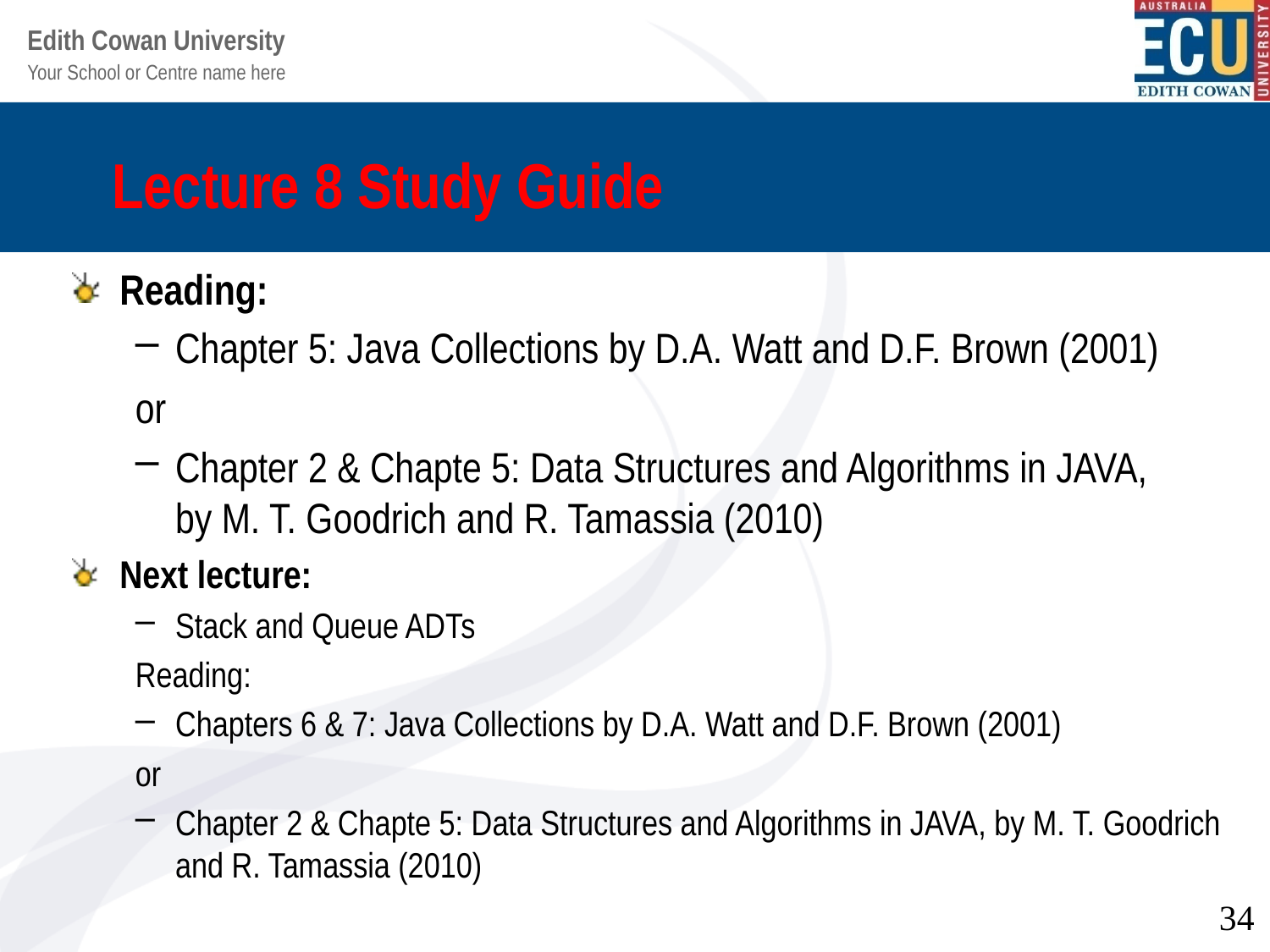

# Lecture 8 Study Guide
Reading:
Chapter 5: Java Collections by D.A. Watt and D.F. Brown (2001)
or
Chapter 2 & Chapte 5: Data Structures and Algorithms in JAVA,
by M. T. Goodrich and R. Tamassia (2010)
Next lecture:
Stack and Queue ADTs
Reading:
Chapters 6 & 7: Java Collections by D.A. Watt and D.F. Brown (2001)
or
Chapter 2 & Chapte 5: Data Structures and Algorithms in JAVA, by M. T. Goodrich and R. Tamassia (2010)
34